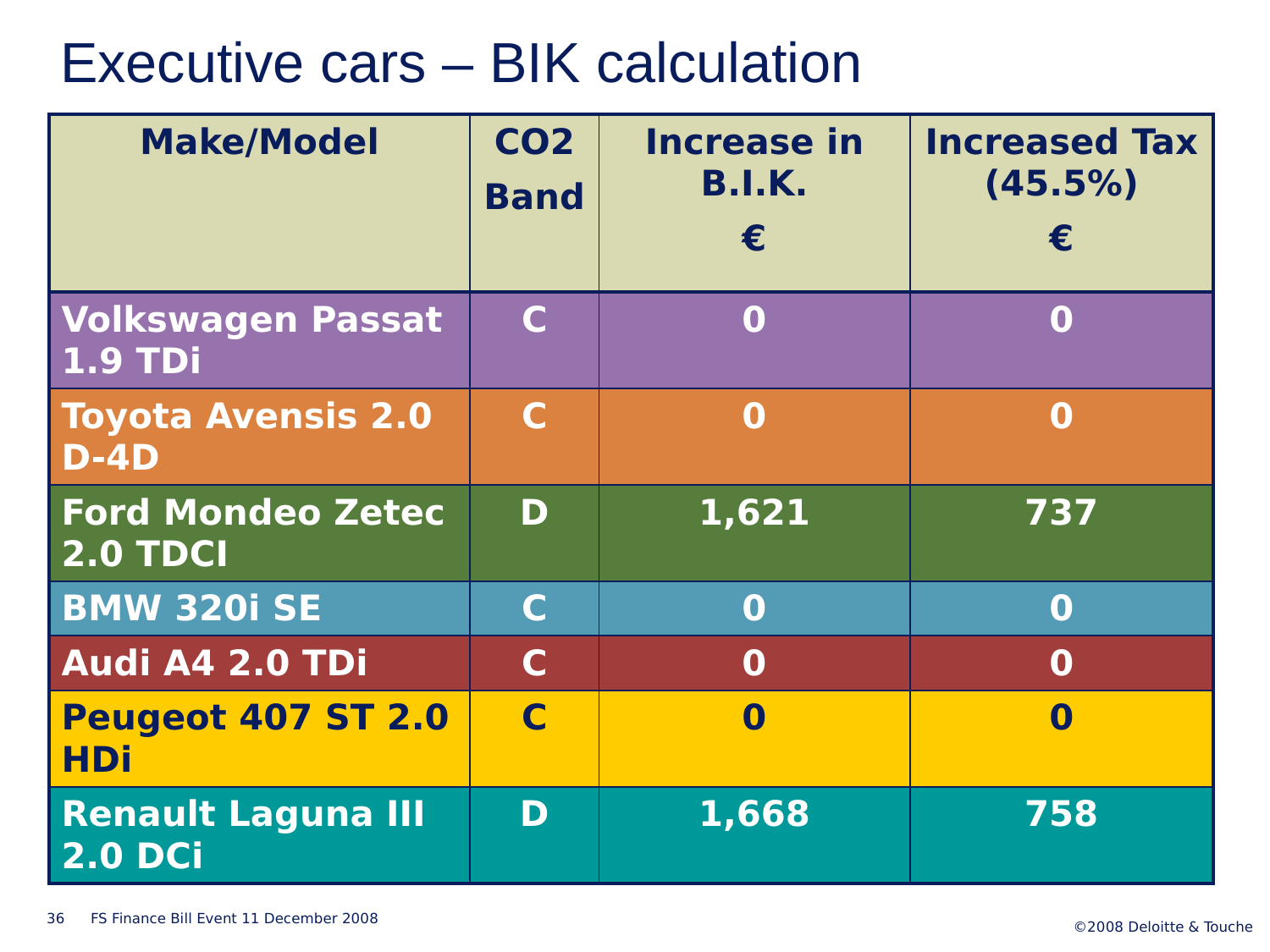

Executive cars – BIK calculation
| Make/Model | CO2 Band | Increase in B.I.K. € | Increased Tax (45.5%) € |
| --- | --- | --- | --- |
| Volkswagen Passat 1.9 TDi | C | 0 | 0 |
| Toyota Avensis 2.0 D-4D | C | 0 | 0 |
| Ford Mondeo Zetec 2.0 TDCI | D | 1,621 | 737 |
| BMW 320i SE | C | 0 | 0 |
| Audi A4 2.0 TDi | C | 0 | 0 |
| Peugeot 407 ST 2.0 HDi | C | 0 | 0 |
| Renault Laguna III 2.0 DCi | D | 1,668 | 758 |

36